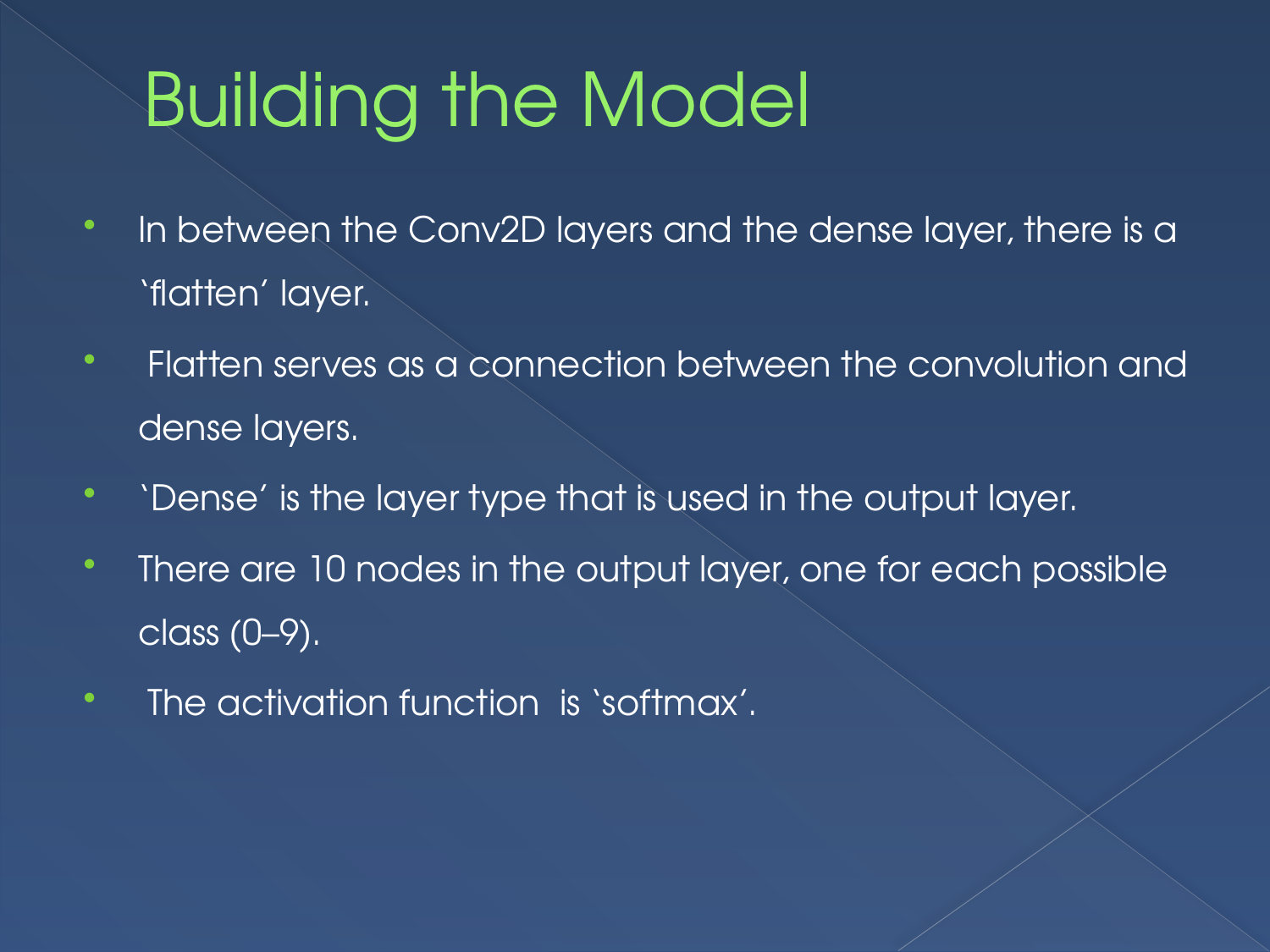

# Building the Model
In between the Conv2D layers and the dense layer, there is a ‘flatten’ layer.
 Flatten serves as a connection between the convolution and dense layers.
‘Dense’ is the layer type that is used in the output layer.
There are 10 nodes in the output layer, one for each possible class (0–9).
 The activation function  is ‘softmax’.